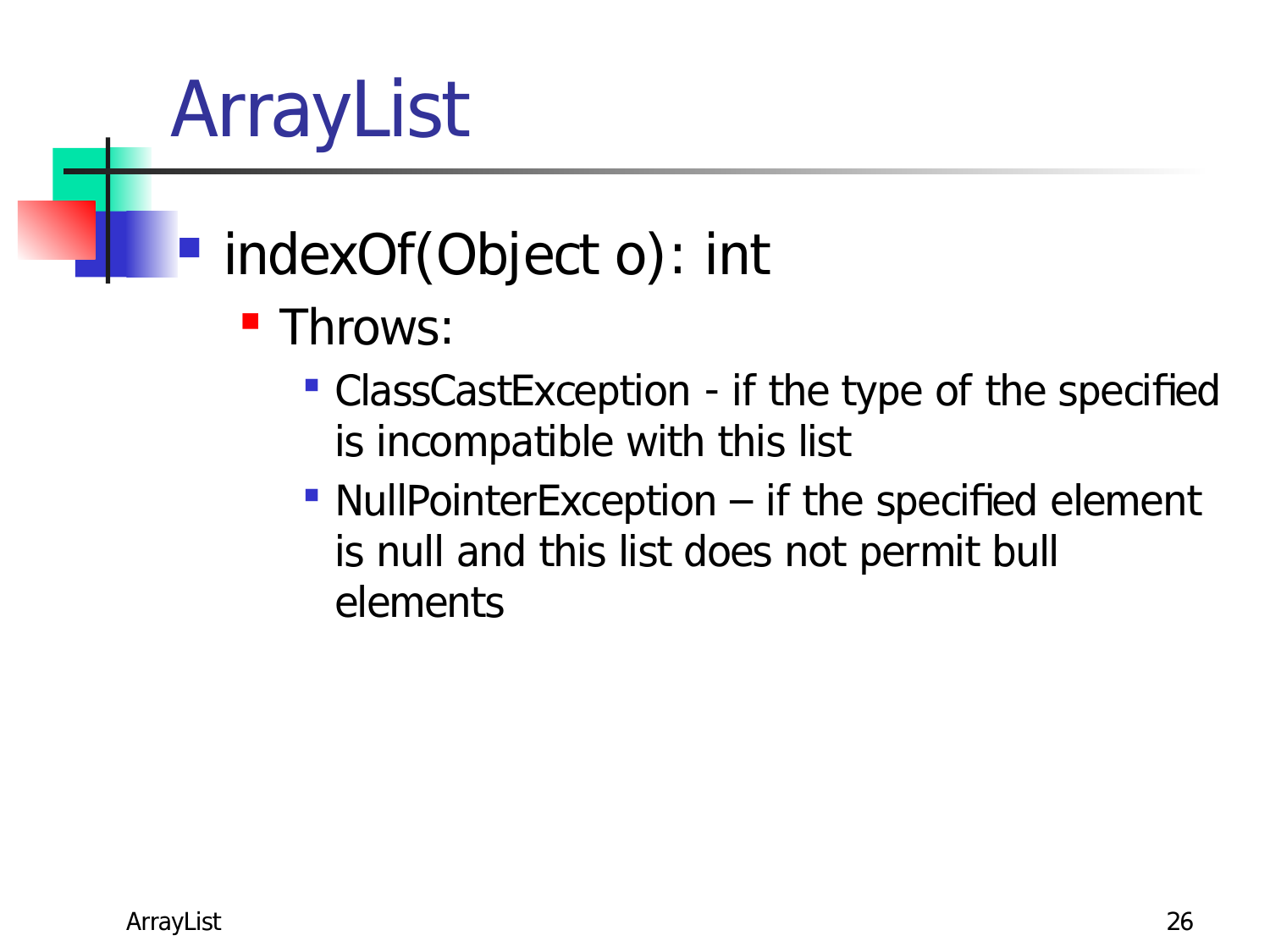

# ArrayList
indexOf(Object o): int
Throws:
ClassCastException - if the type of the specified is incompatible with this list
NullPointerException – if the specified element is null and this list does not permit bull elements
 ArrayList
26